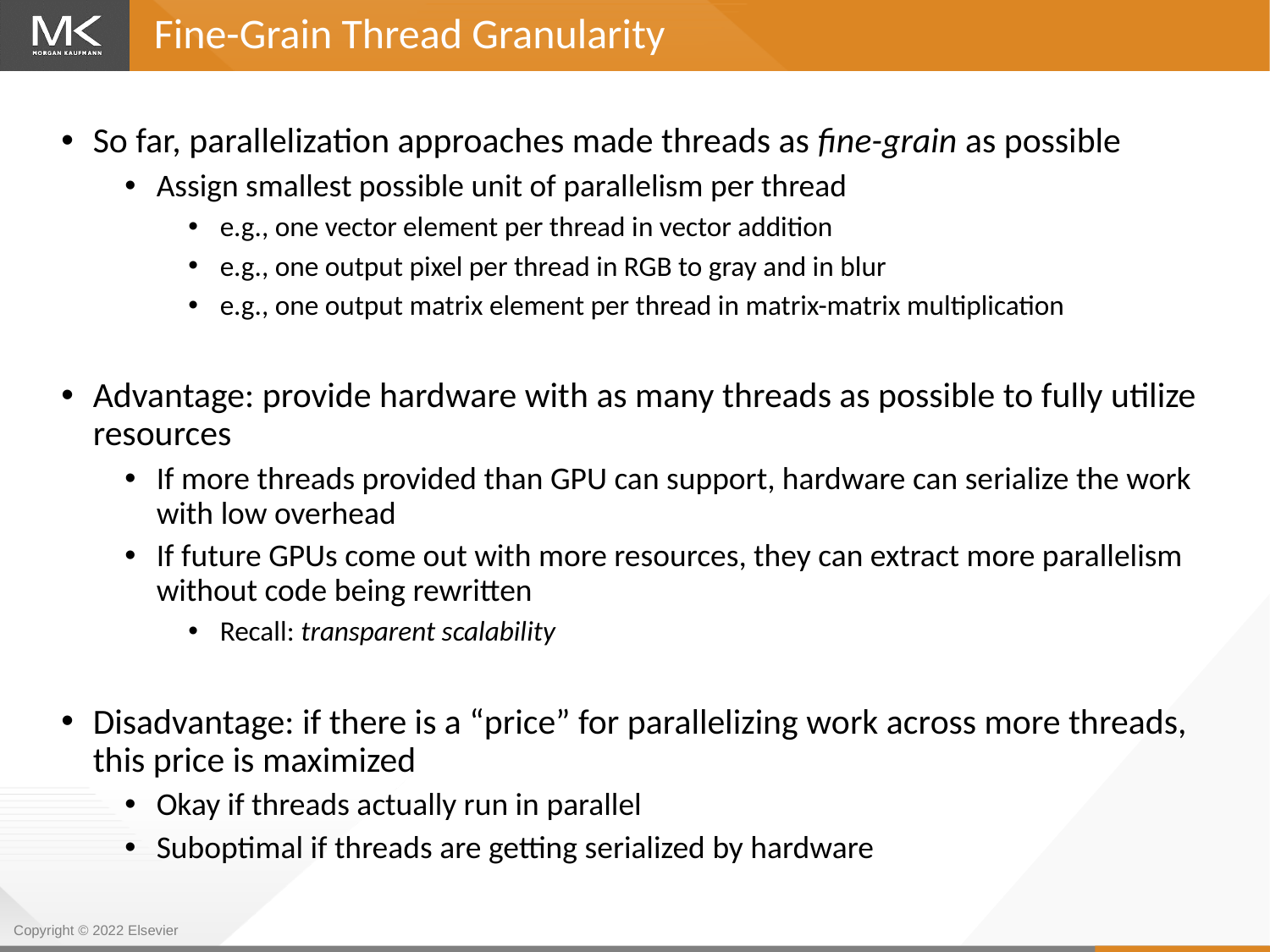

Fine-Grain Thread Granularity
So far, parallelization approaches made threads as fine-grain as possible
Assign smallest possible unit of parallelism per thread
e.g., one vector element per thread in vector addition
e.g., one output pixel per thread in RGB to gray and in blur
e.g., one output matrix element per thread in matrix-matrix multiplication

Advantage: provide hardware with as many threads as possible to fully utilize resources
If more threads provided than GPU can support, hardware can serialize the work with low overhead
If future GPUs come out with more resources, they can extract more parallelism without code being rewritten
Recall: transparent scalability

Disadvantage: if there is a “price” for parallelizing work across more threads, this price is maximized
Okay if threads actually run in parallel
Suboptimal if threads are getting serialized by hardware